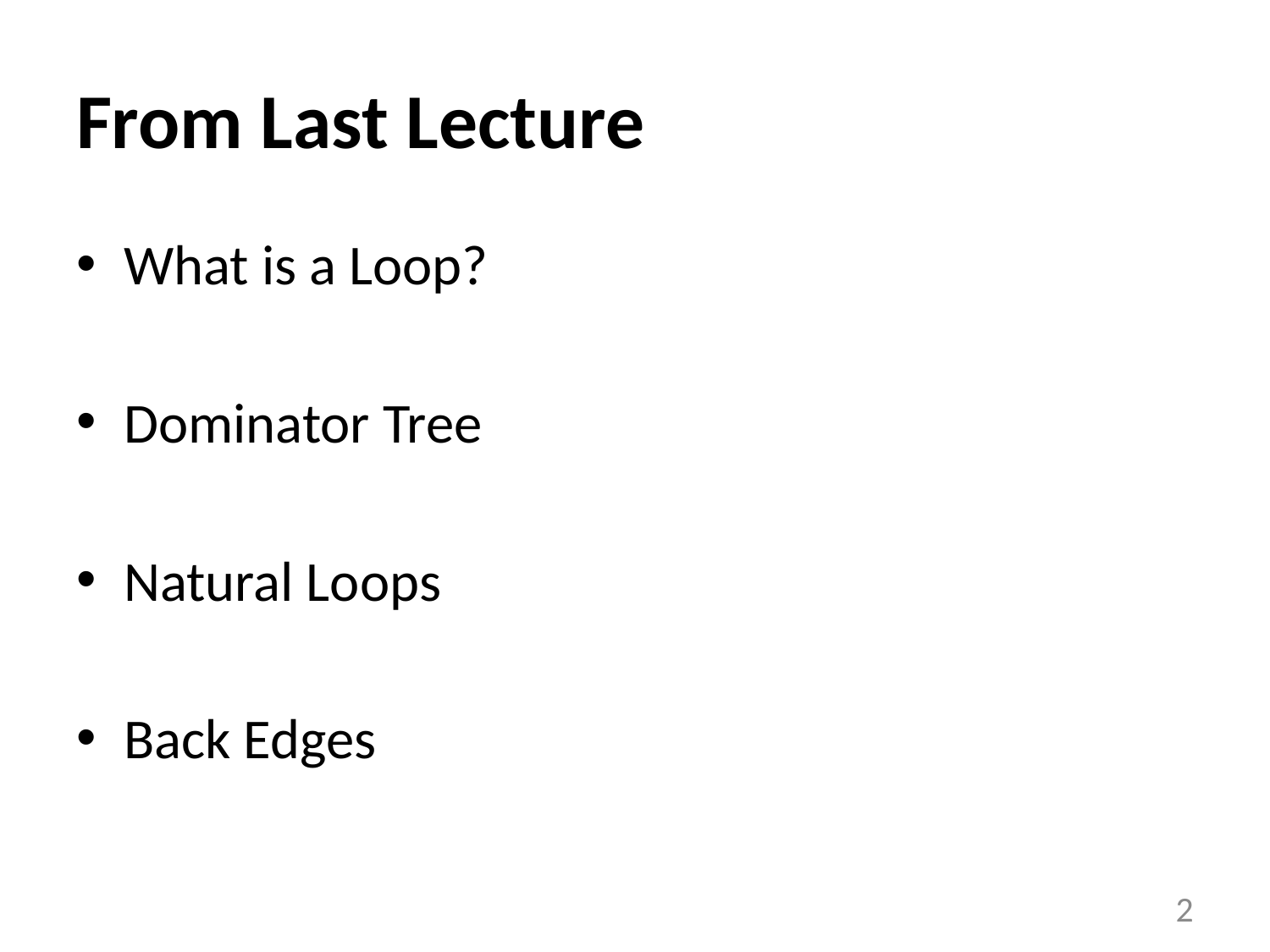

# From Last Lecture
What is a Loop?

Dominator Tree

Natural Loops

Back Edges

2